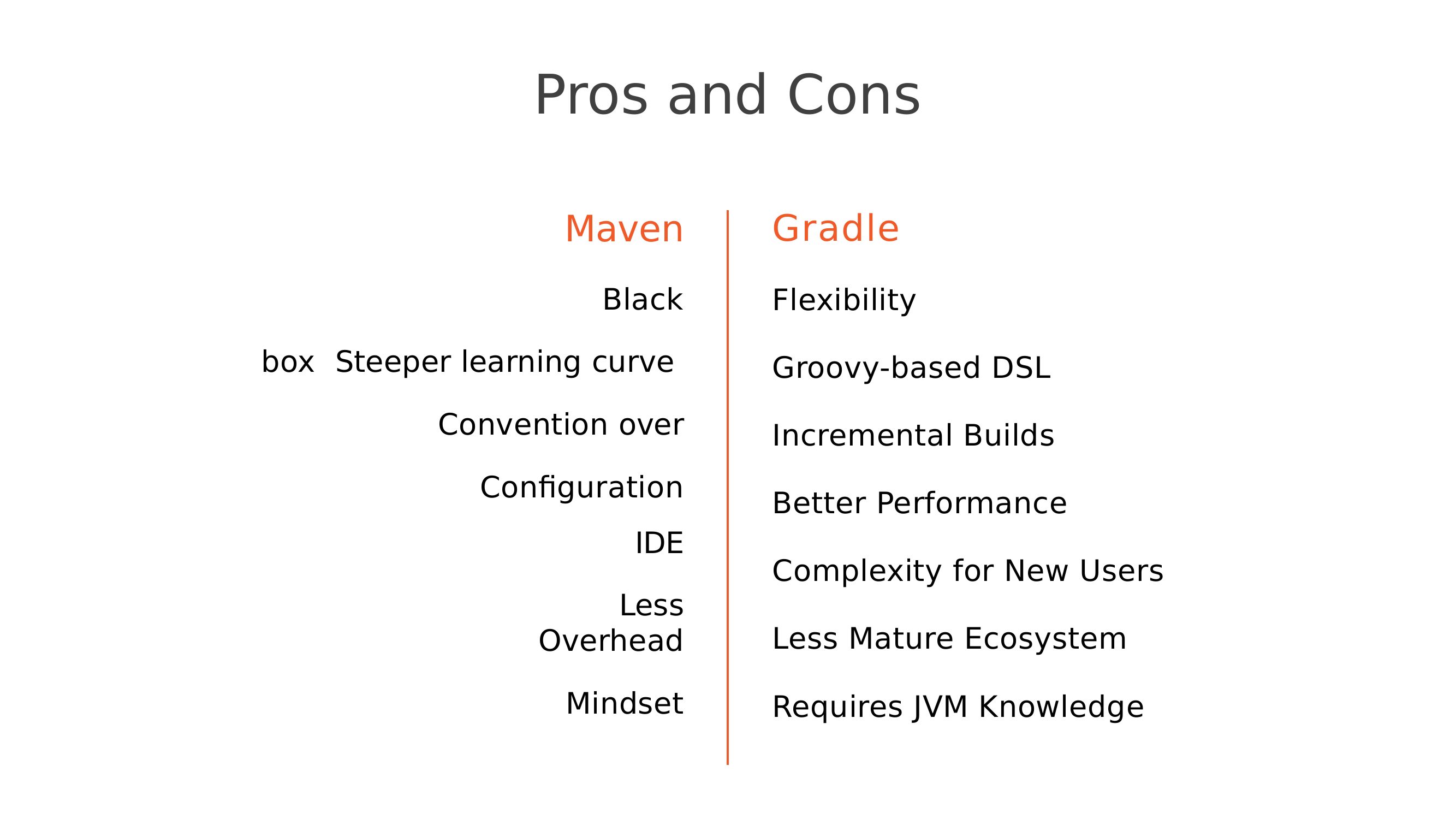

# Pros and Cons
Gradle
Flexibility
Groovy-based DSL
Incremental Builds
Better Performance
Complexity for New Users
Less Mature Ecosystem
Requires JVM Knowledge
Maven
Black box  Steeper learning curve  Convention over Configuration
IDE
Less Overhead
Mindset

12